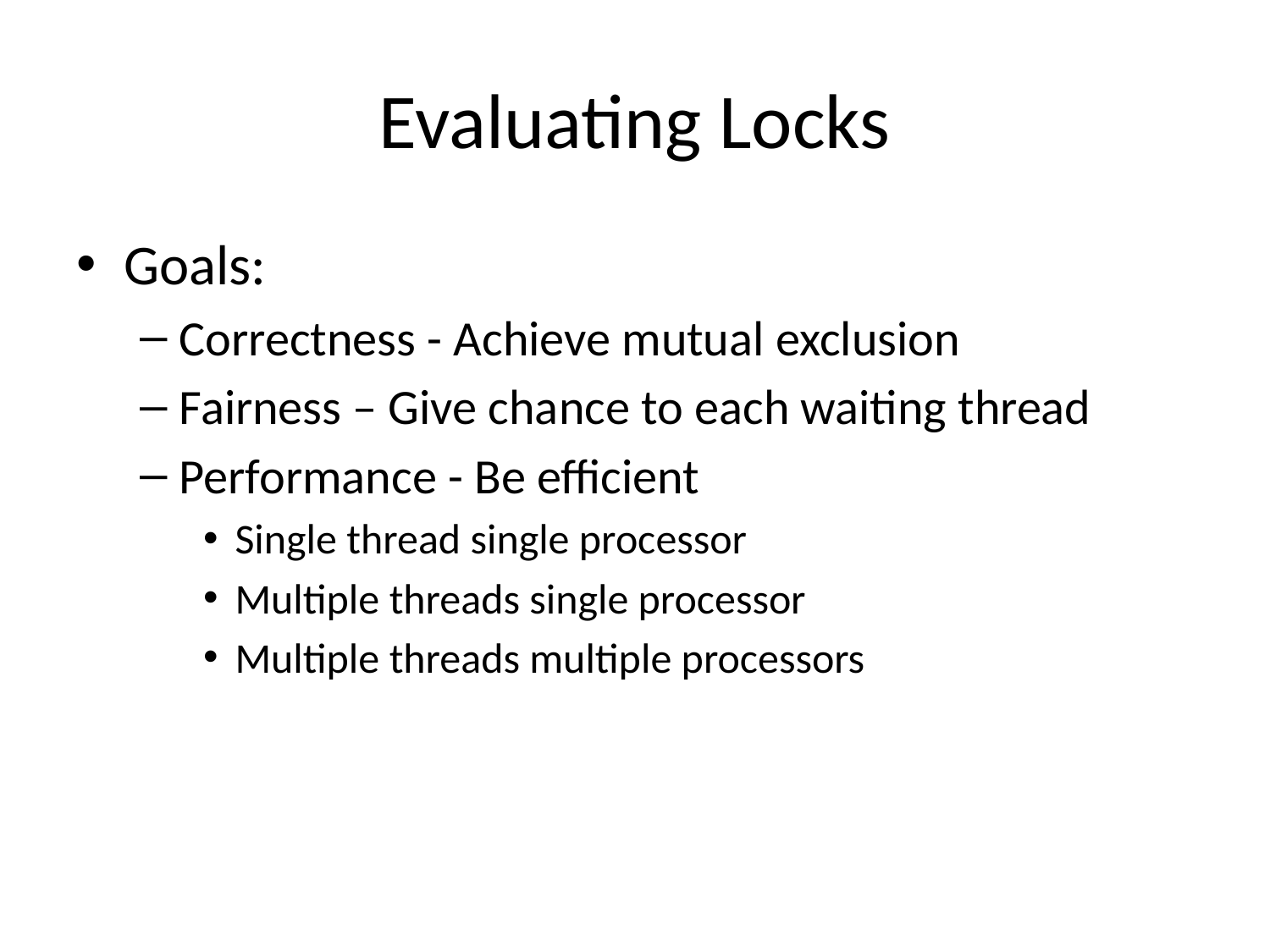

# Evaluating Locks
Goals:
Correctness - Achieve mutual exclusion
Fairness – Give chance to each waiting thread
Performance - Be efficient
Single thread single processor
Multiple threads single processor
Multiple threads multiple processors